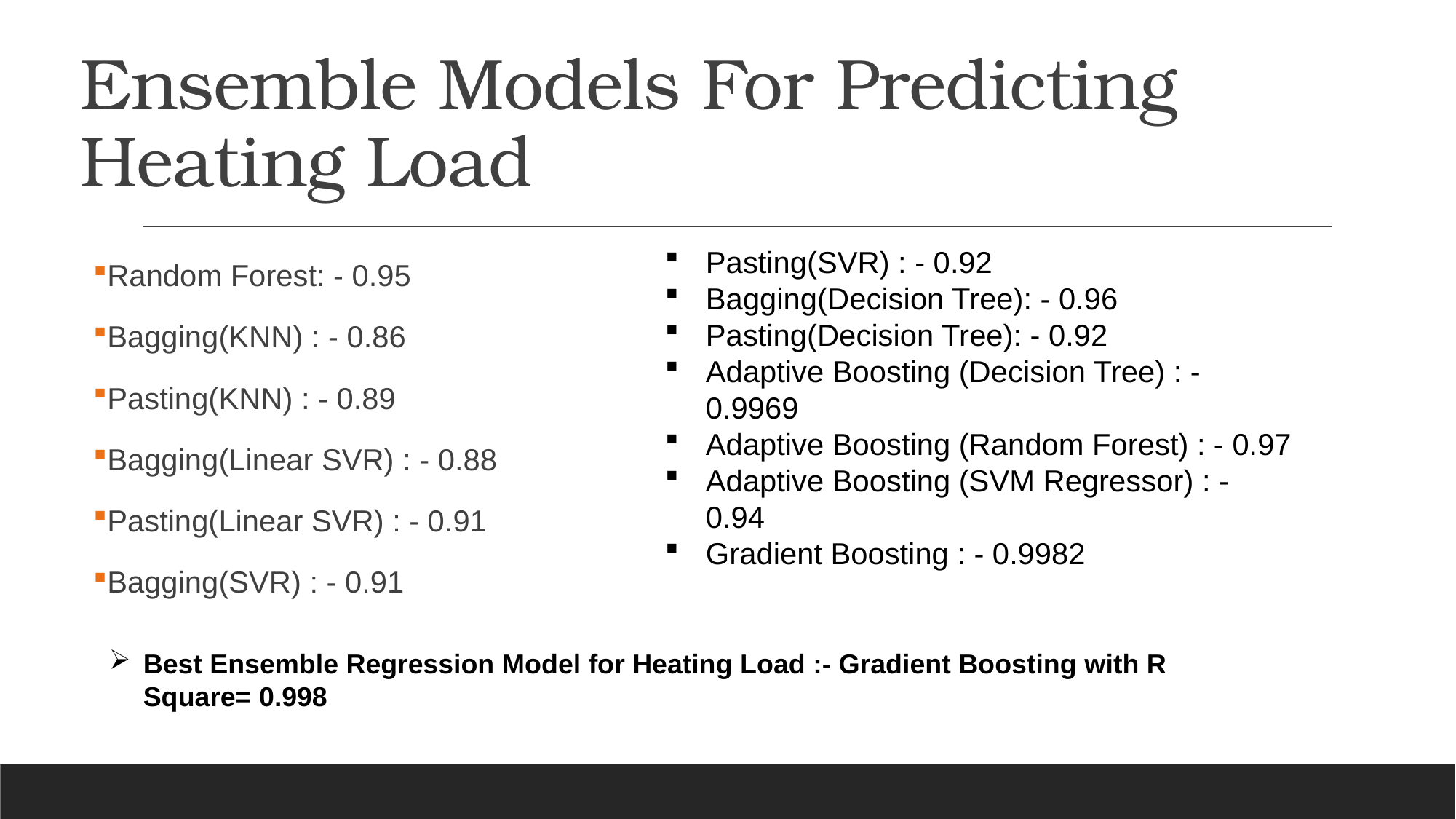

# Ensemble Models For Predicting Heating Load
Pasting(SVR) : - 0.92
Bagging(Decision Tree): - 0.96
Pasting(Decision Tree): - 0.92
Adaptive Boosting (Decision Tree) : - 0.9969
Adaptive Boosting (Random Forest) : - 0.97
Adaptive Boosting (SVM Regressor) : - 0.94
Gradient Boosting : - 0.9982
Random Forest: - 0.95
Bagging(KNN) : - 0.86
Pasting(KNN) : - 0.89
Bagging(Linear SVR) : - 0.88
Pasting(Linear SVR) : - 0.91
Bagging(SVR) : - 0.91

Best Ensemble Regression Model for Heating Load :- Gradient Boosting with R Square= 0.998